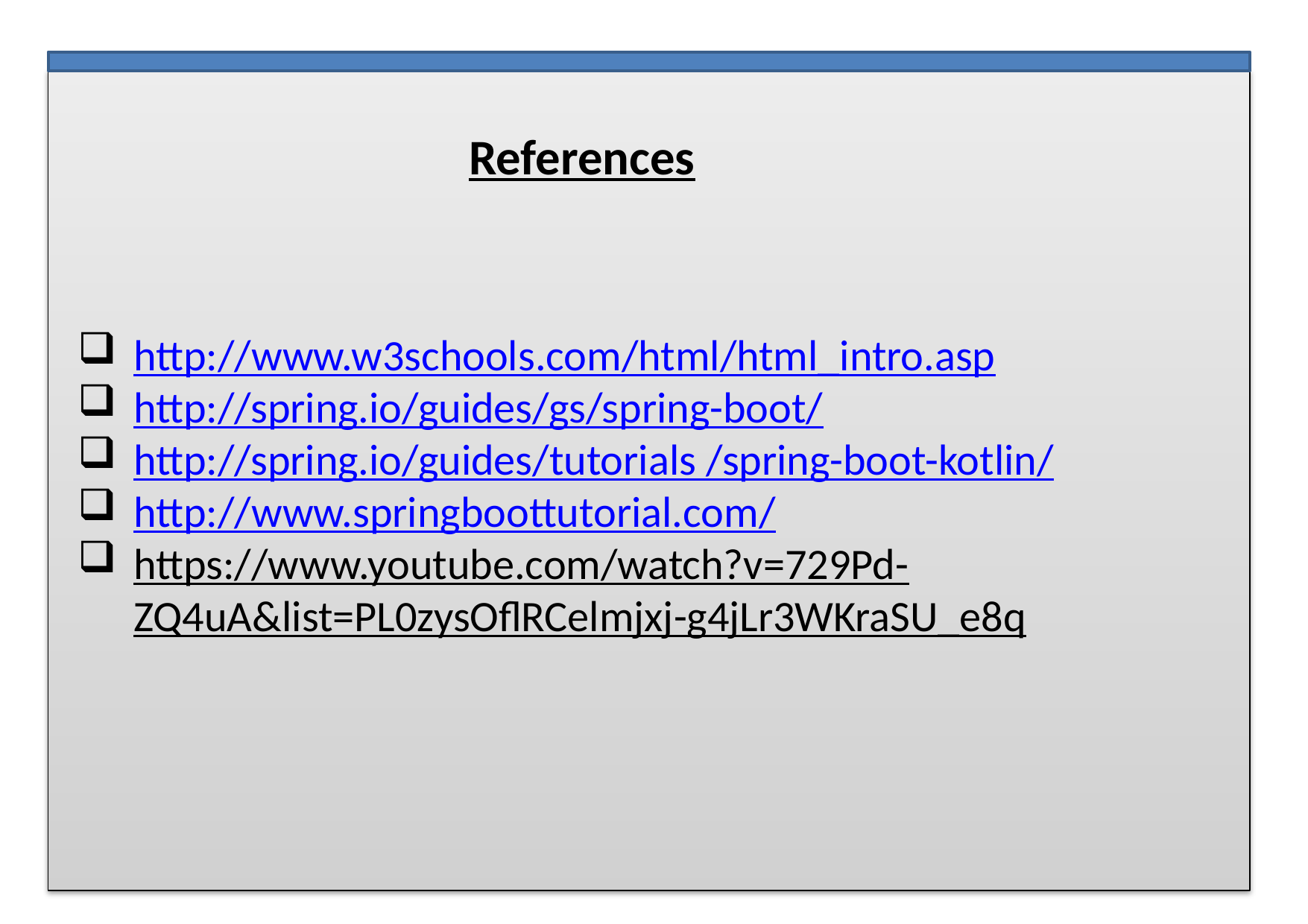

References
http://www.w3schools.com/html/html_intro.asp
http://spring.io/guides/gs/spring-boot/
http://spring.io/guides/tutorials /spring-boot-kotlin/
http://www.springboottutorial.com/
https://www.youtube.com/watch?v=729Pd-ZQ4uA&list=PL0zysOflRCelmjxj-g4jLr3WKraSU_e8q